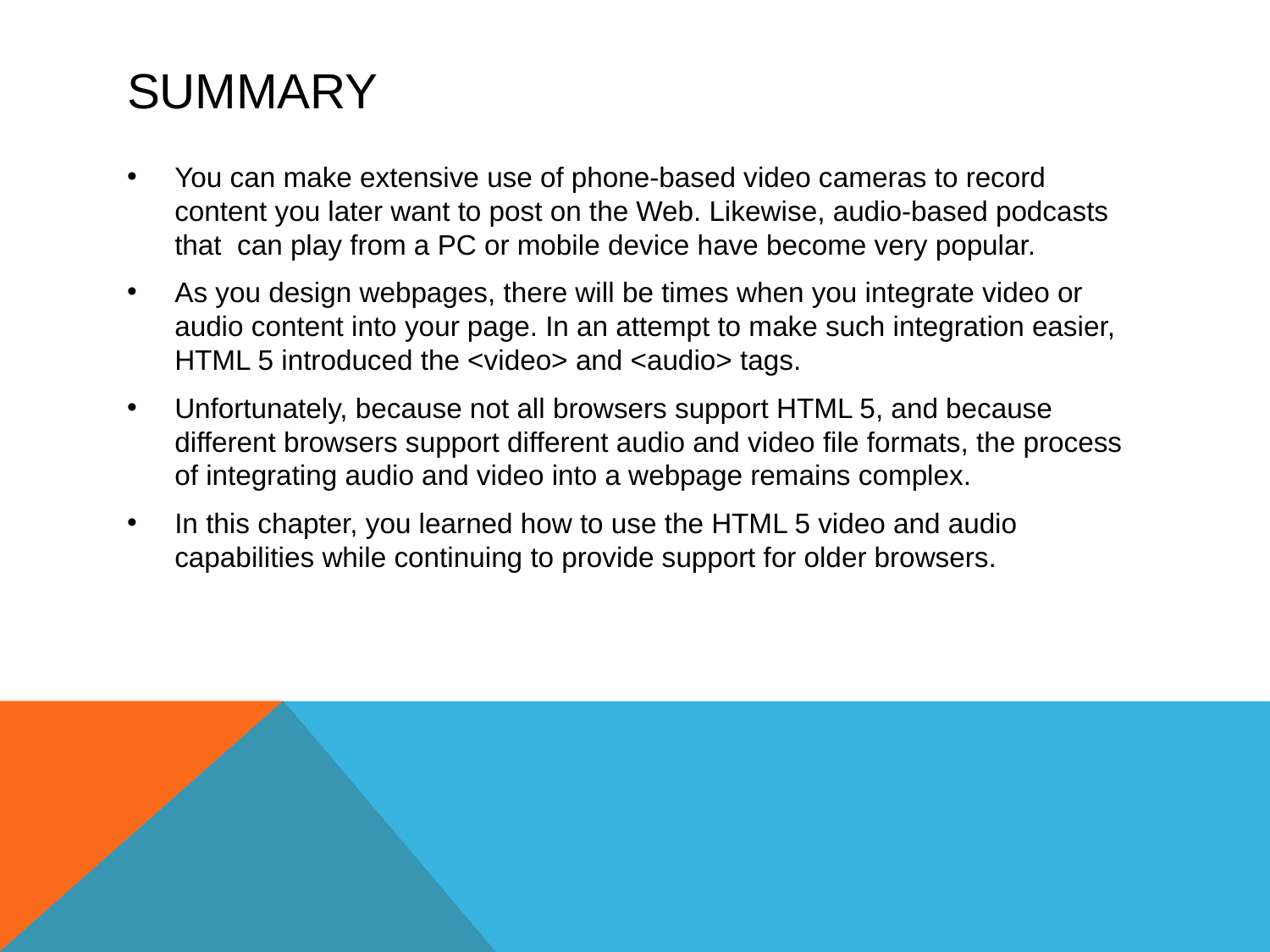

# summary
You can make extensive use of phone-based video cameras to record content you later want to post on the Web. Likewise, audio-based podcasts that  can play from a PC or mobile device have become very popular.
As you design webpages, there will be times when you integrate video or audio content into your page. In an attempt to make such integration easier, HTML 5 introduced the <video> and <audio> tags.
Unfortunately, because not all browsers support HTML 5, and because different browsers support different audio and video file formats, the process of integrating audio and video into a webpage remains complex.
In this chapter, you learned how to use the HTML 5 video and audio capabilities while continuing to provide support for older browsers.